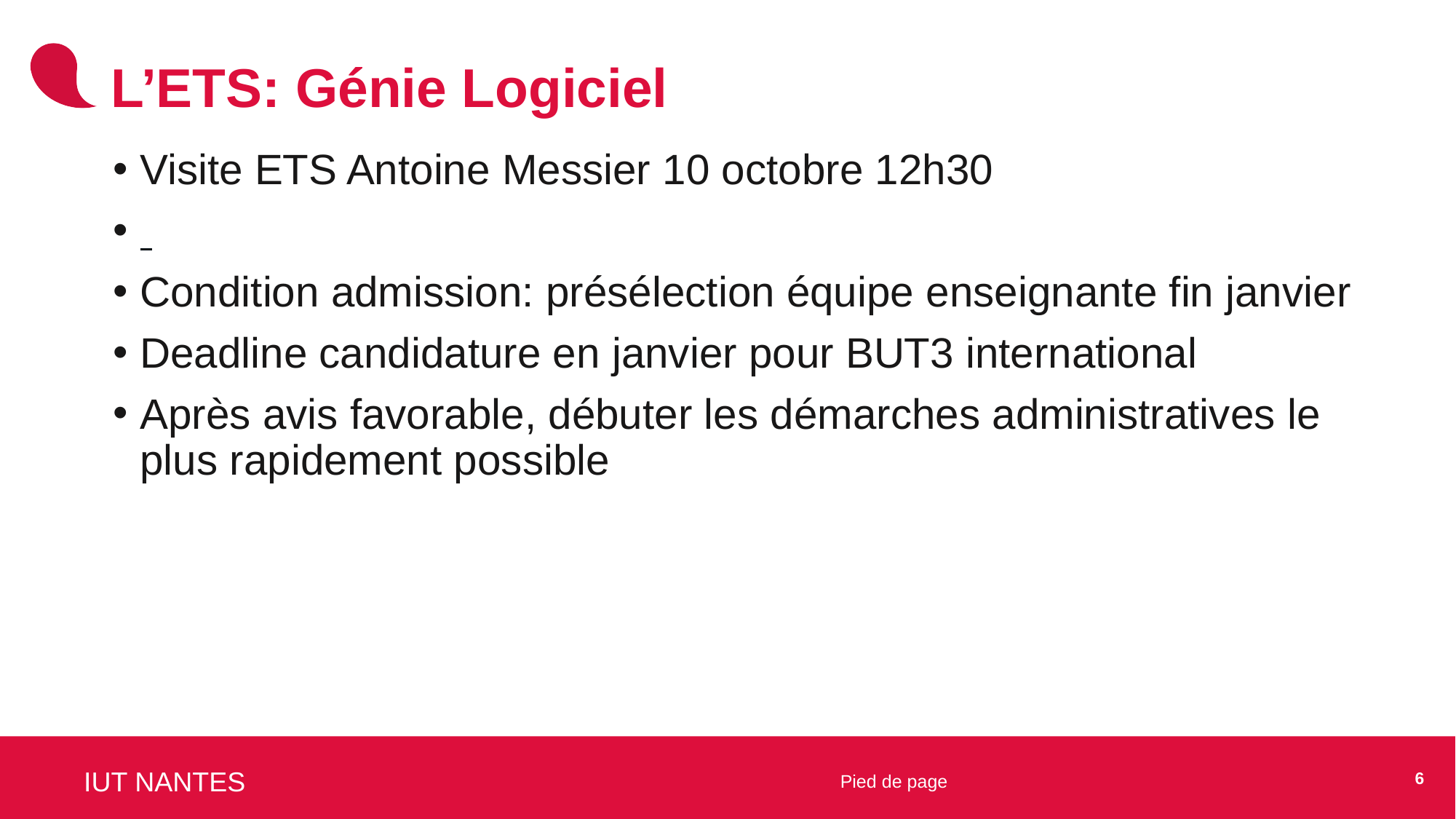

L’ETS: Génie Logiciel
Visite ETS Antoine Messier 10 octobre 12h30

Condition admission: présélection équipe enseignante fin janvier
Deadline candidature en janvier pour BUT3 international
Après avis favorable, débuter les démarches administratives le plus rapidement possible
6
Pied de page